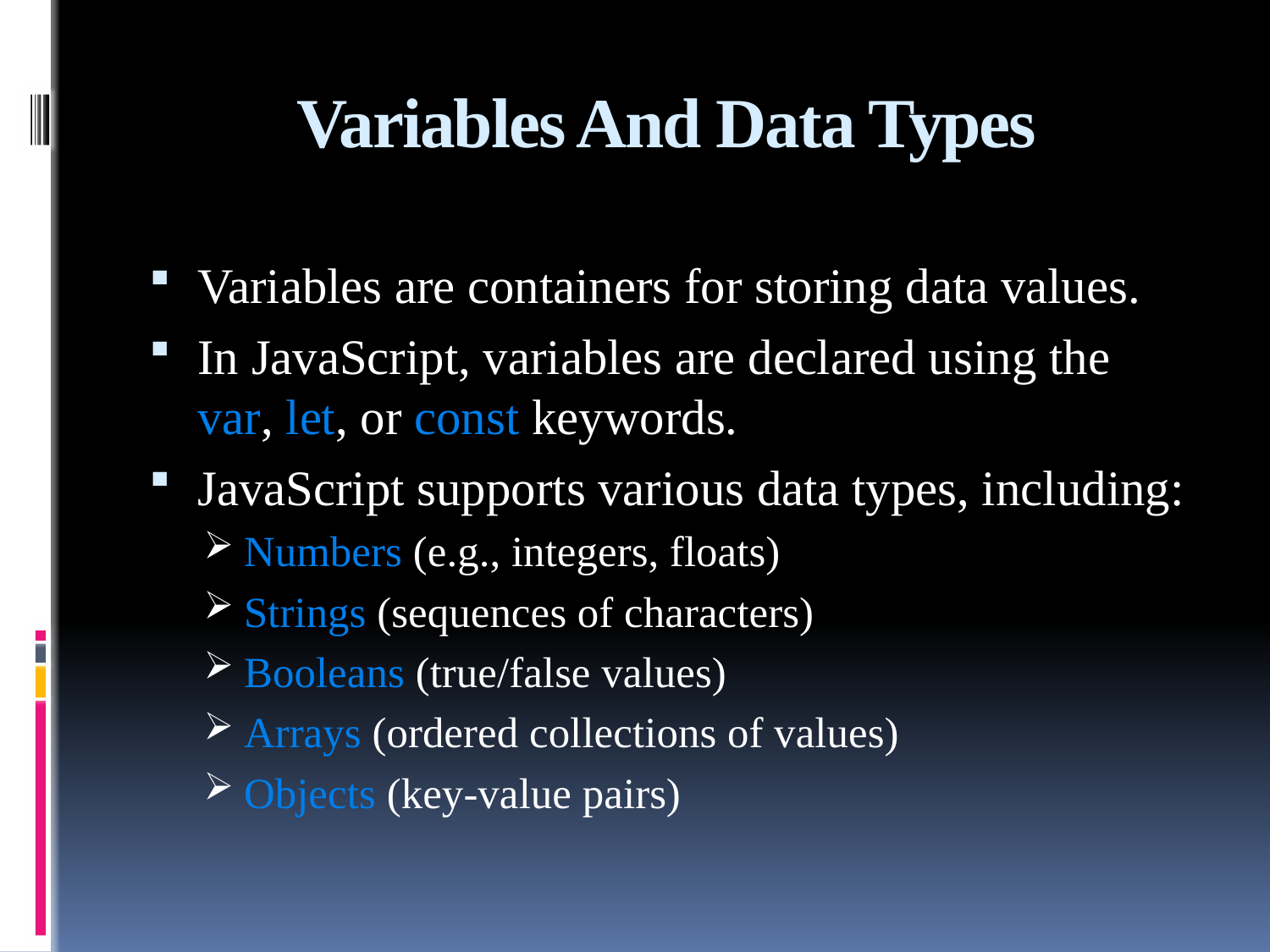

# Variables And Data Types
Variables are containers for storing data values.
In JavaScript, variables are declared using the var, let, or const keywords.
JavaScript supports various data types, including:
Numbers (e.g., integers, floats)
Strings (sequences of characters)
Booleans (true/false values)
Arrays (ordered collections of values)
Objects (key-value pairs)